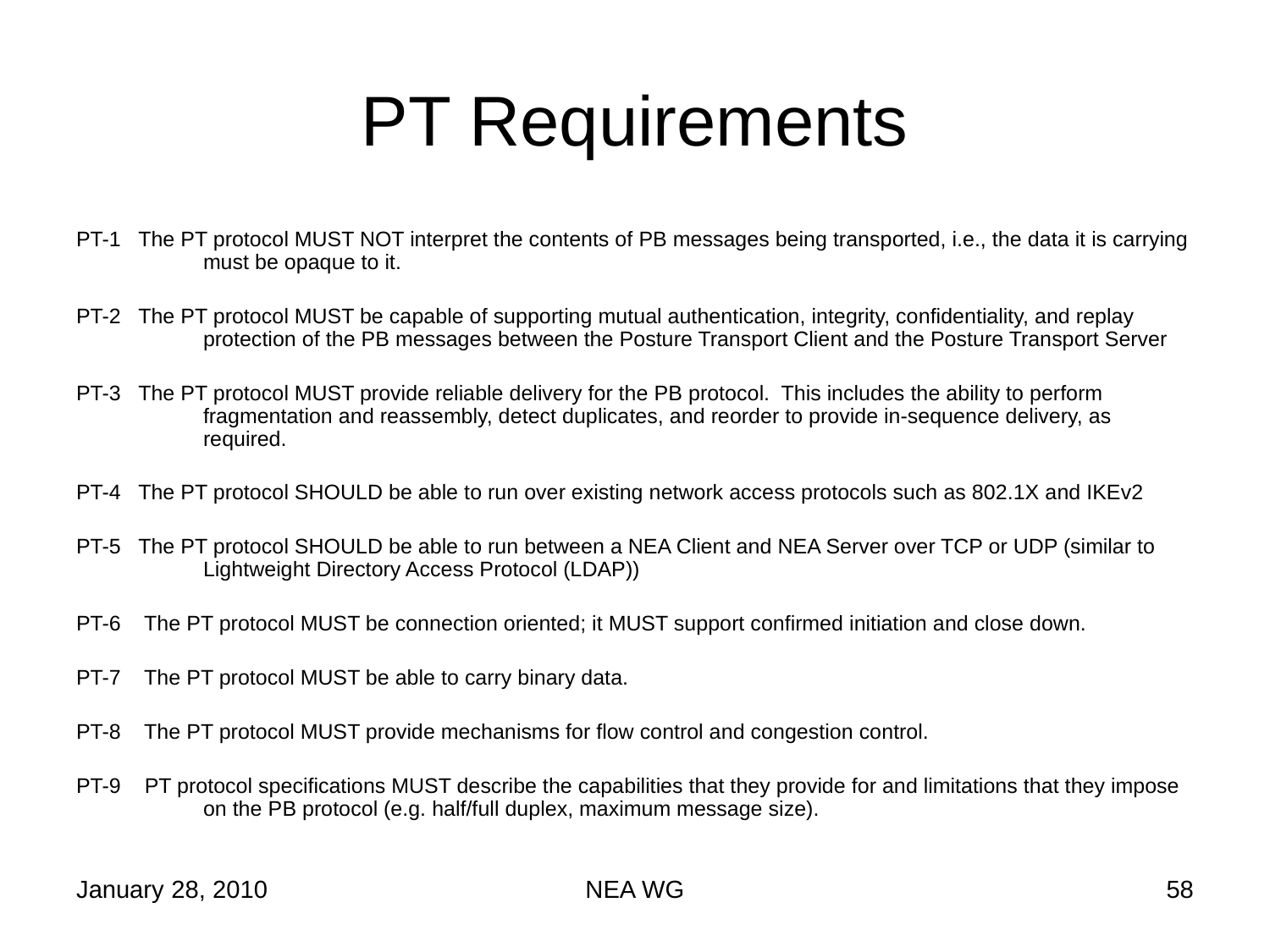

PT Requirements
PT-1   The PT protocol MUST NOT interpret the contents of PB messages being transported, i.e., the data it is carrying must be opaque to it.

PT-2   The PT protocol MUST be capable of supporting mutual authentication, integrity, confidentiality, and replay protection of the PB messages between the Posture Transport Client and the Posture Transport Server

PT-3   The PT protocol MUST provide reliable delivery for the PB protocol.  This includes the ability to perform fragmentation and reassembly, detect duplicates, and reorder to provide in-sequence delivery, as required.

PT-4   The PT protocol SHOULD be able to run over existing network access protocols such as 802.1X and IKEv2

PT-5   The PT protocol SHOULD be able to run between a NEA Client and NEA Server over TCP or UDP (similar to Lightweight Directory Access Protocol (LDAP))

PT-6    The PT protocol MUST be connection oriented; it MUST support confirmed initiation and close down.

PT-7    The PT protocol MUST be able to carry binary data.

PT-8    The PT protocol MUST provide mechanisms for flow control and congestion control.

PT-9    PT protocol specifications MUST describe the capabilities that they provide for and limitations that they impose on the PB protocol (e.g. half/full duplex, maximum message size).

January 28, 2010
NEA WG
58